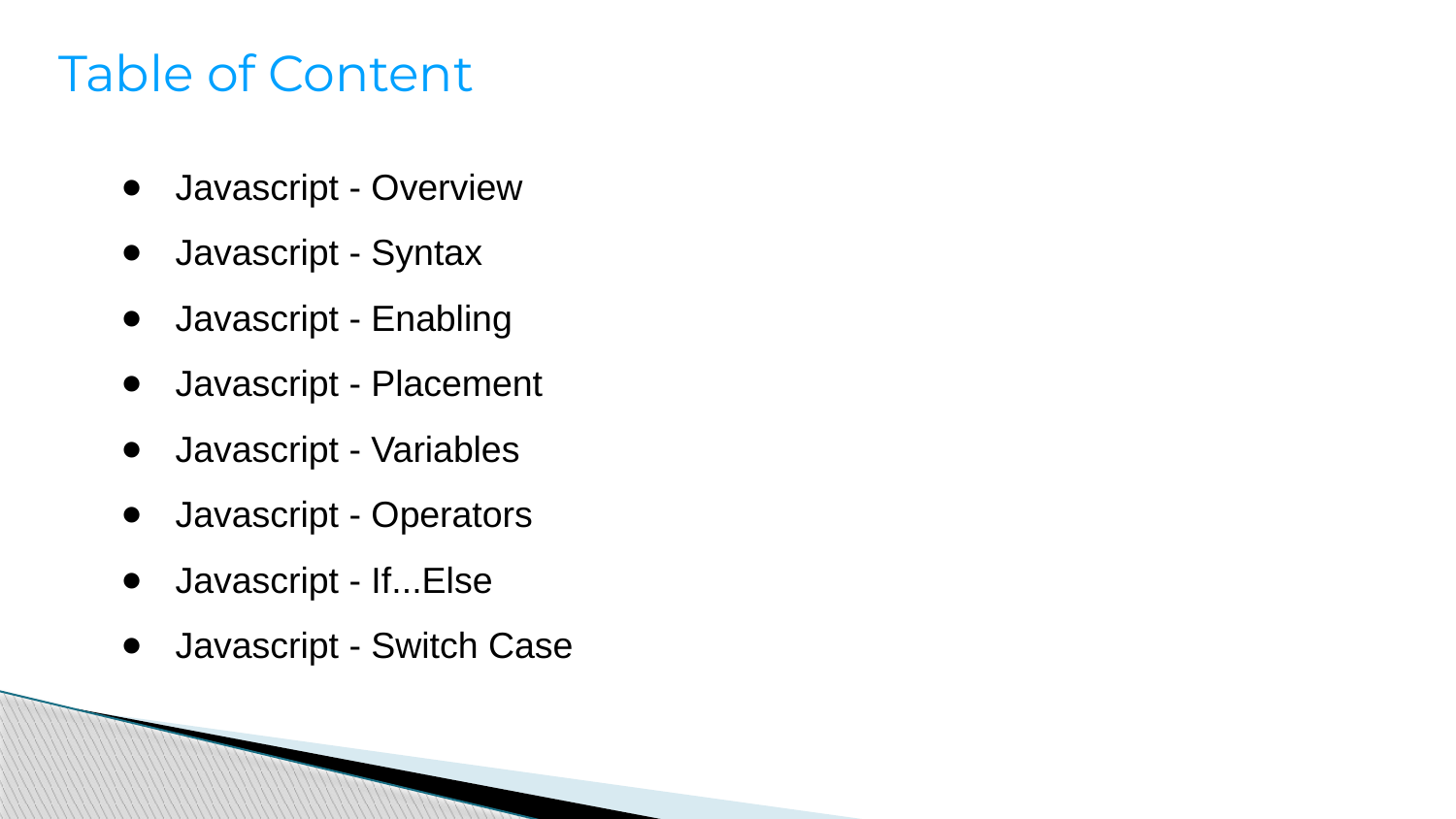

Table of Content

Javascript - Overview
Javascript - Syntax
Javascript - Enabling
Javascript - Placement
Javascript - Variables
Javascript - Operators
Javascript - If...Else
Javascript - Switch Case